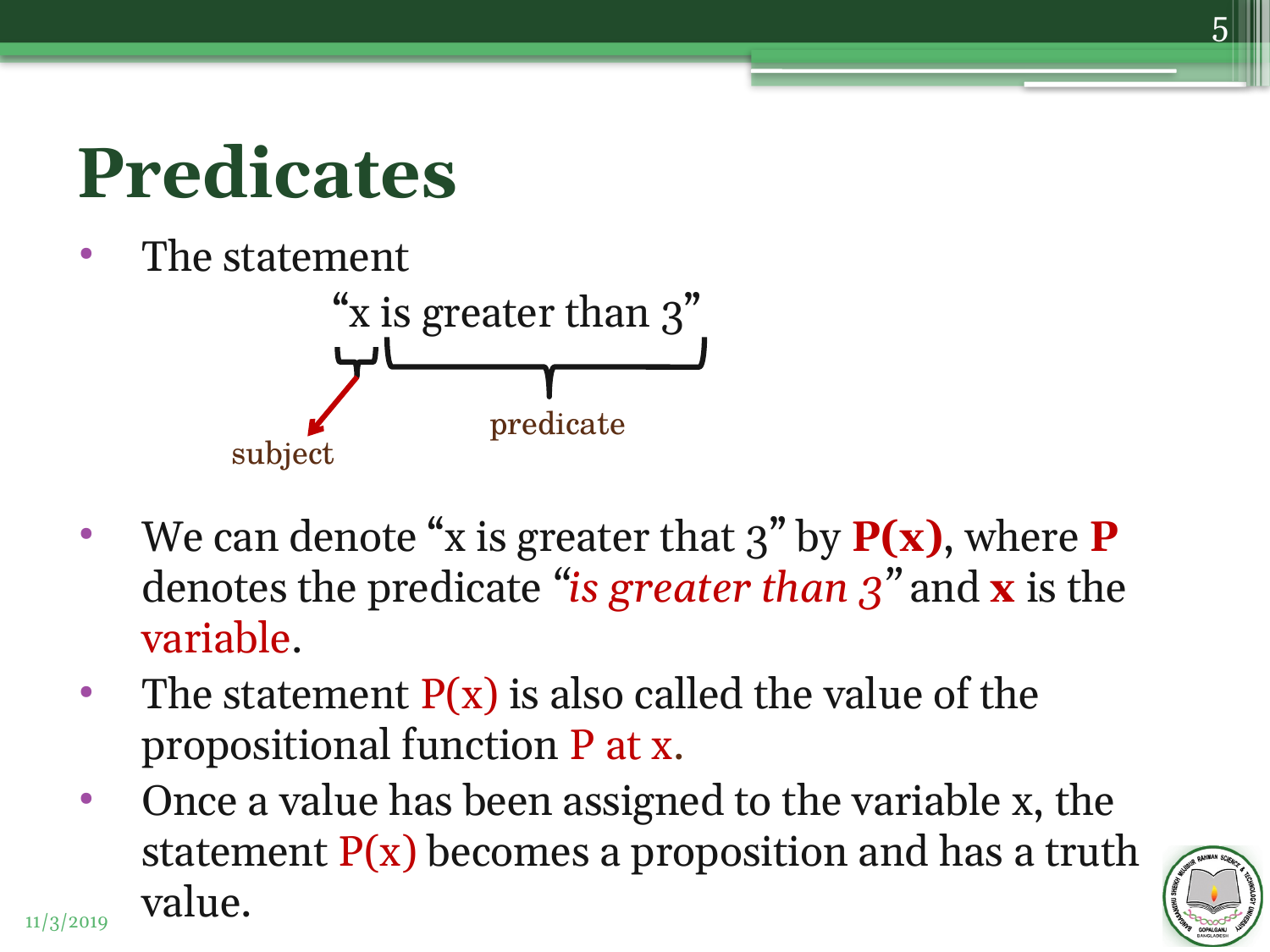

5
# Predicates

The statement
		“x is greater than 3”

We can denote “x is greater that 3” by P(x), where P denotes the predicate “is greater than 3” and x is the variable.
The statement P(x) is also called the value of the propositional function P at x.
Once a value has been assigned to the variable x, the statement P(x) becomes a proposition and has a truth value.

predicate
subject
11/3/2019